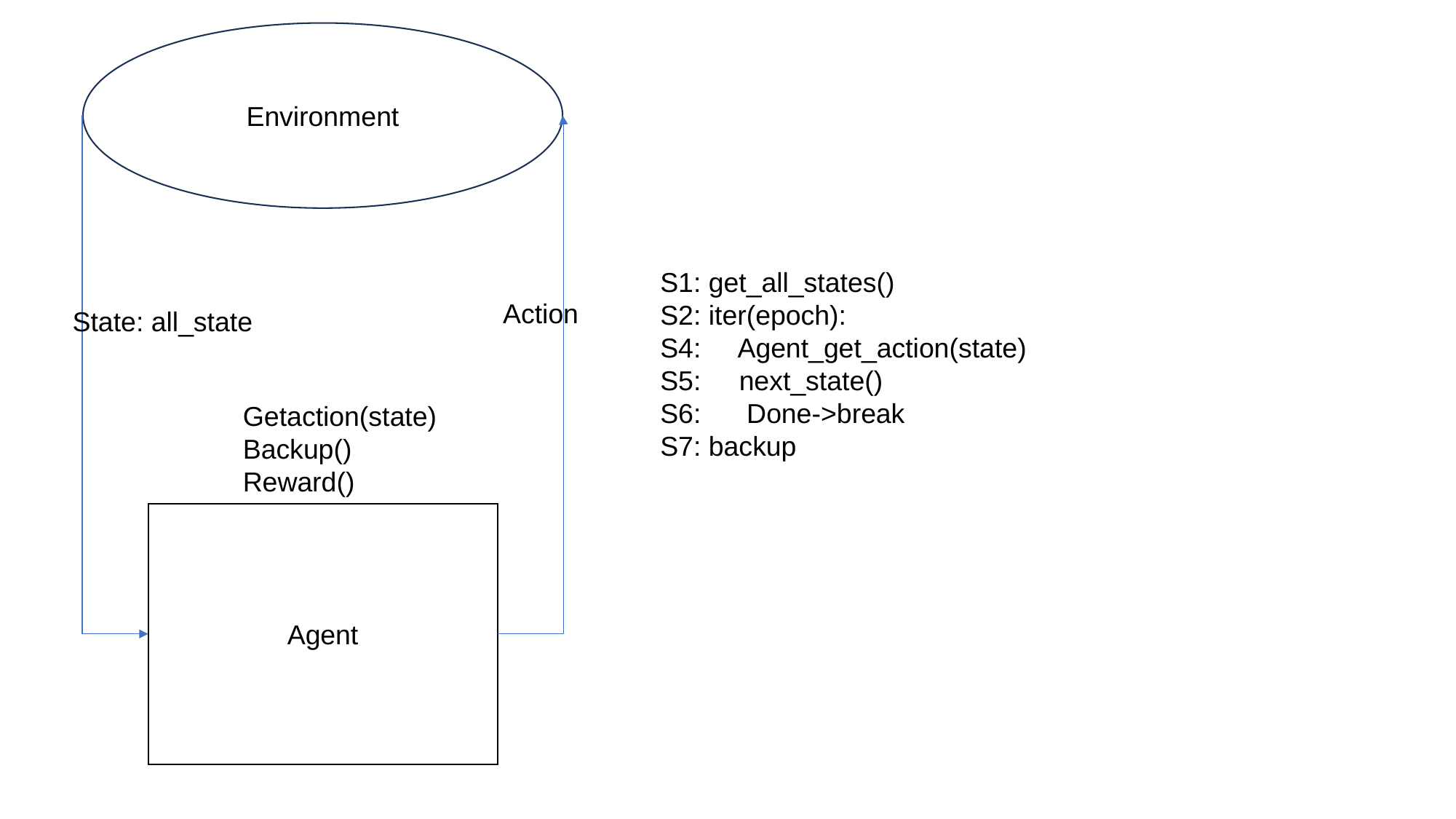

Environment
S1: get_all_states()
S2: iter(epoch):
S4:     Agent_get_action(state)
S5:     next_state()
S6:      Done->break
S7: backup
Action
State: all_state
Getaction(state)
Backup()
Reward()
Agent